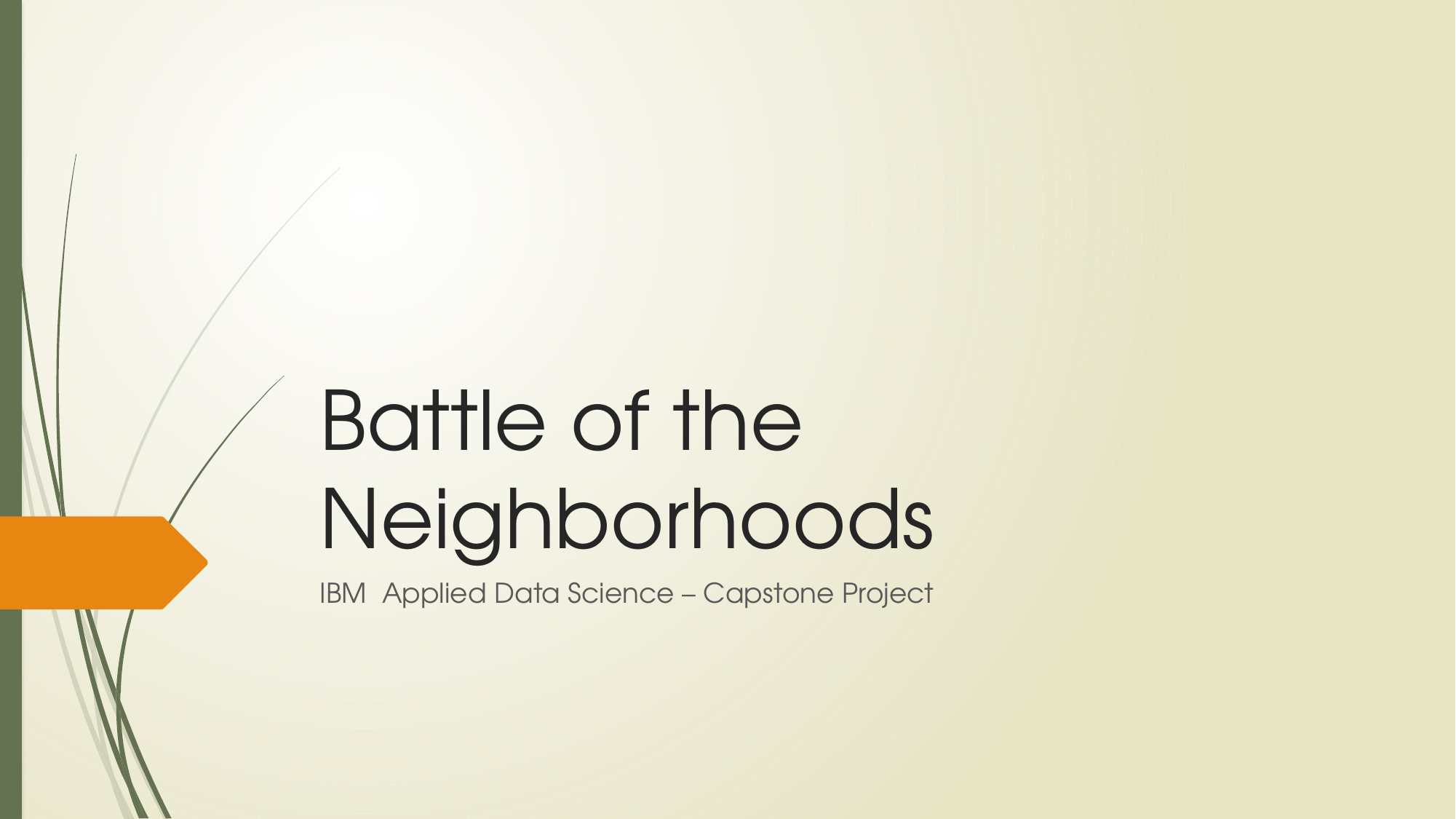

# Battle of the Neighborhoods
IBM  Applied Data Science – Capstone Project